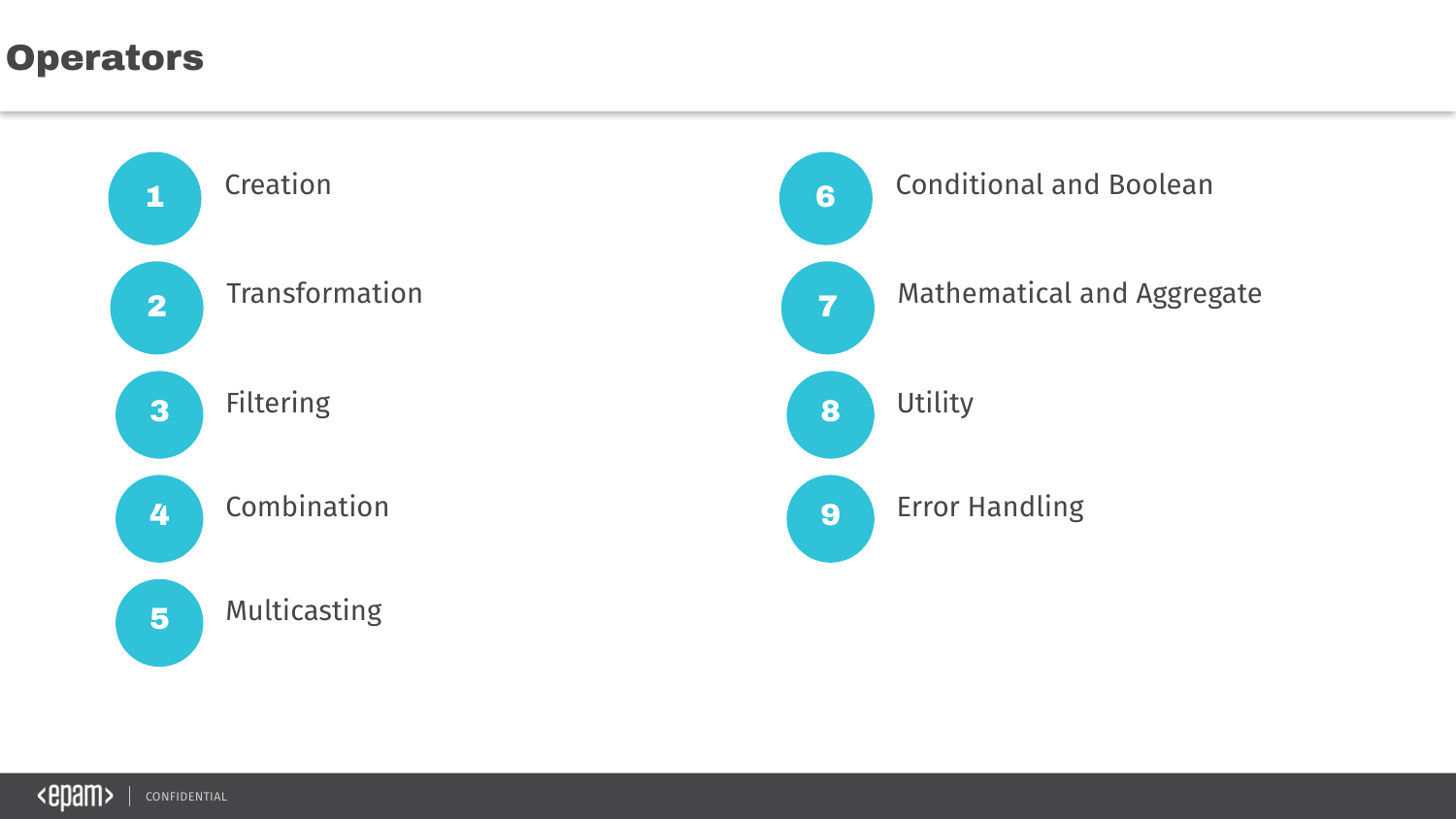

Operators

1
Creation

6
Conditional and Boolean

2
Transformation

7
Mathematical and Aggregate

3
Filtering

8
Utility

4
Combination

9
Error Handling

5
Multicasting
50